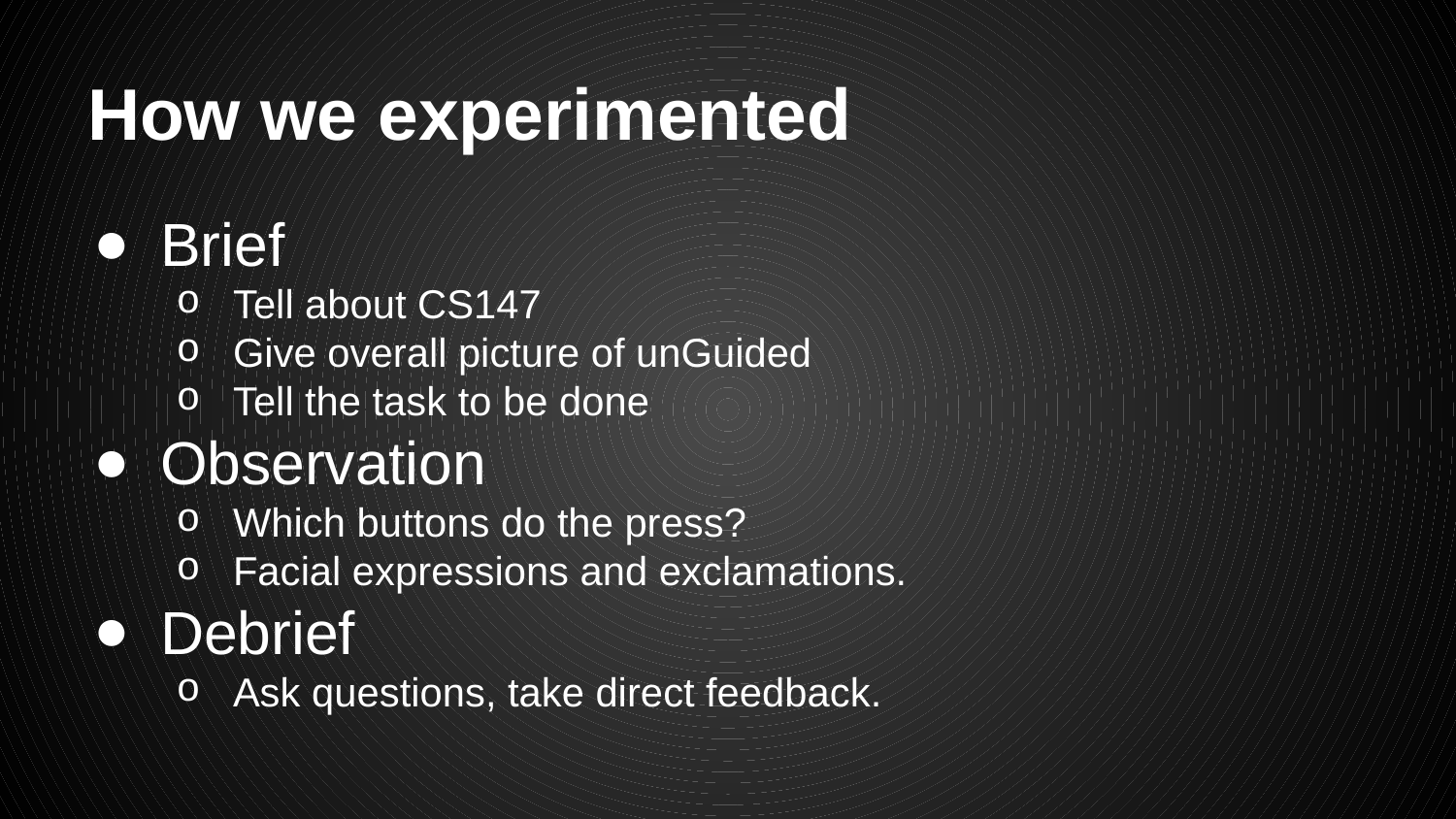

# How we experimented
Brief
Tell about CS147
Give overall picture of unGuided
Tell the task to be done
Observation
Which buttons do the press?
Facial expressions and exclamations.
Debrief
Ask questions, take direct feedback.